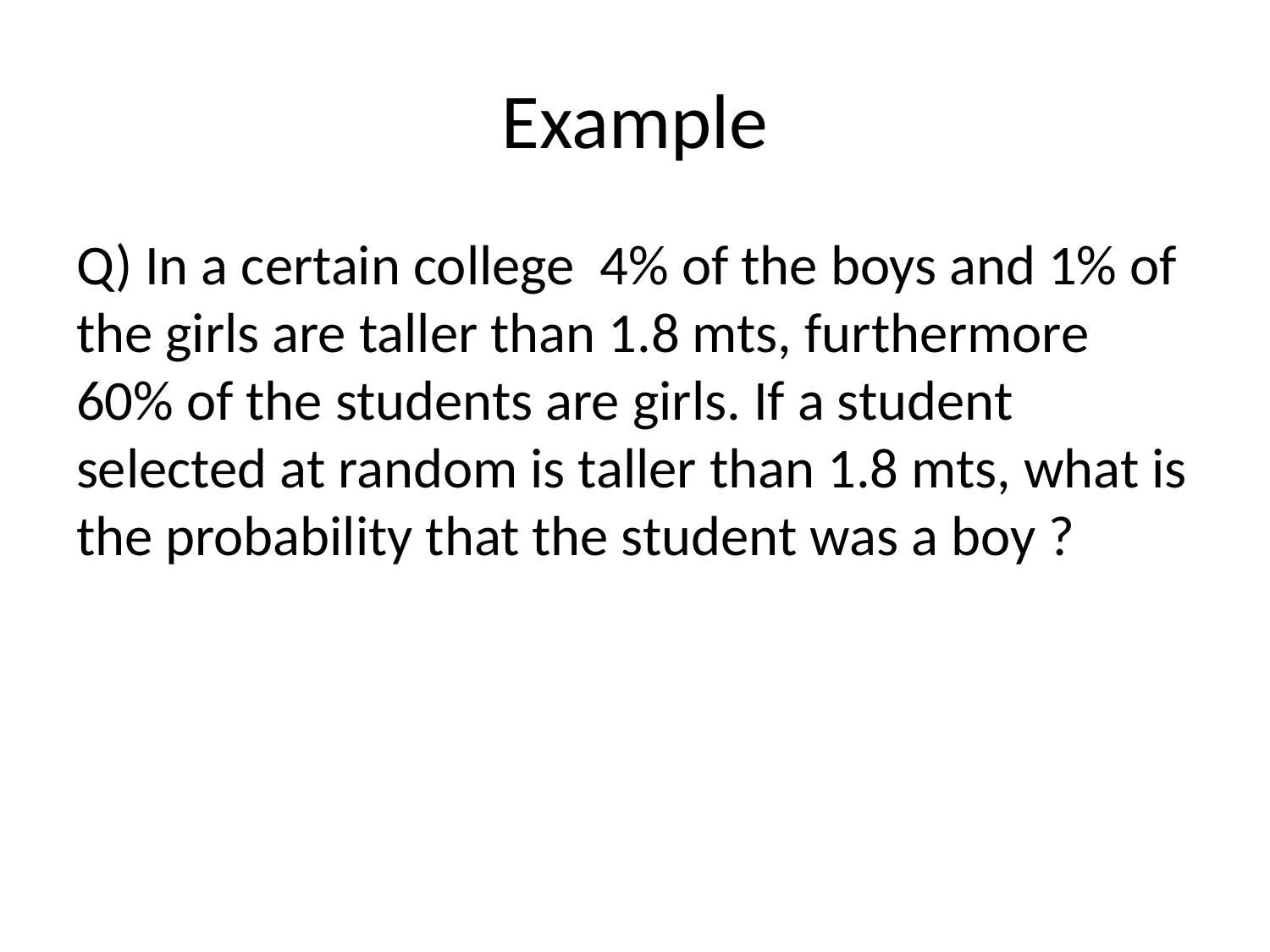

# Example
Q) In a certain college  4% of the boys and 1% of the girls are taller than 1.8 mts, furthermore 60% of the students are girls. If a student selected at random is taller than 1.8 mts, what is the probability that the student was a boy ?